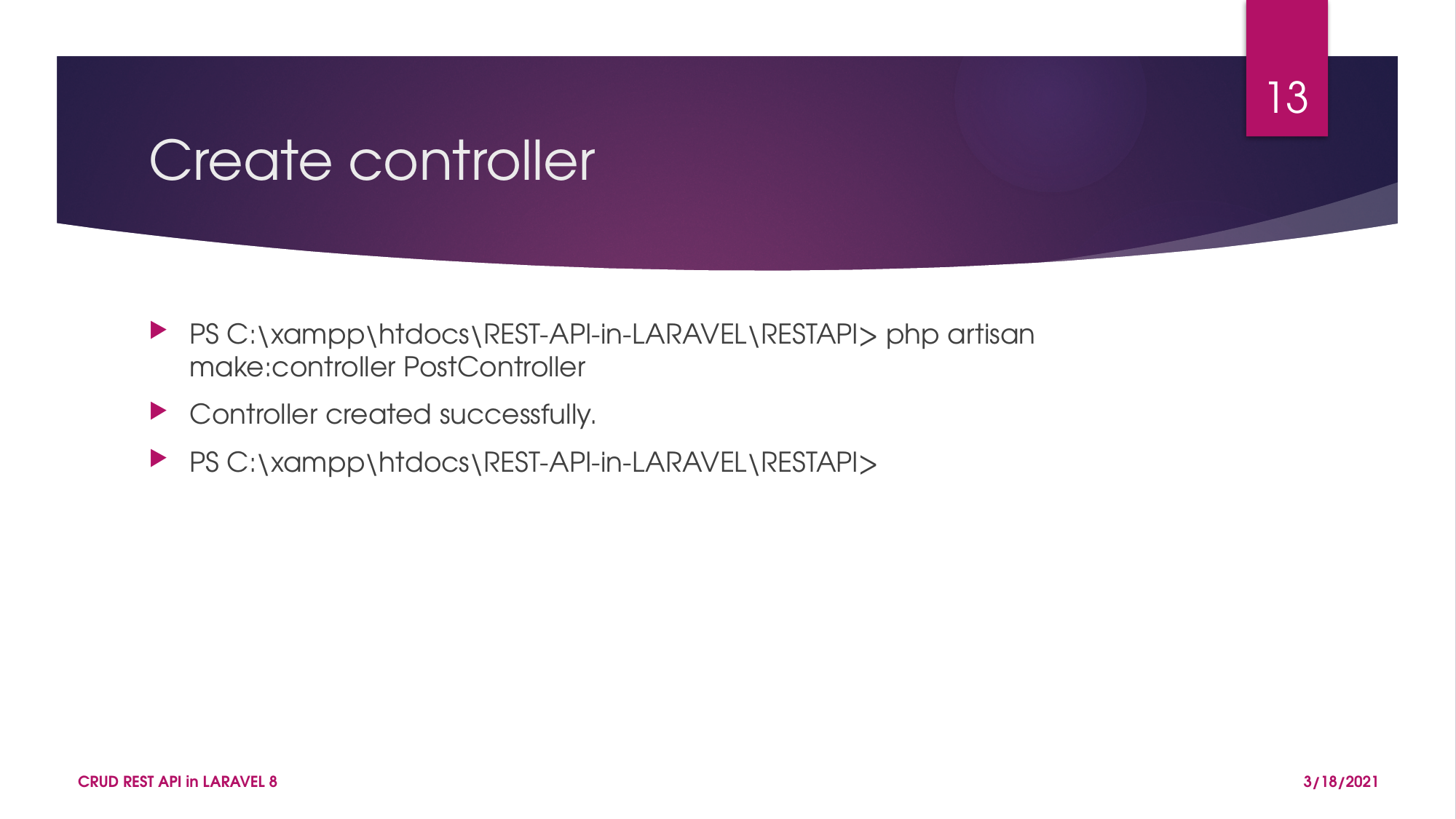

13
# Create controller
PS C:\xampp\htdocs\REST-API-in-LARAVEL\RESTAPI> php artisan make:controller PostController
Controller created successfully.
PS C:\xampp\htdocs\REST-API-in-LARAVEL\RESTAPI>
CRUD REST API in LARAVEL 8
3/18/2021